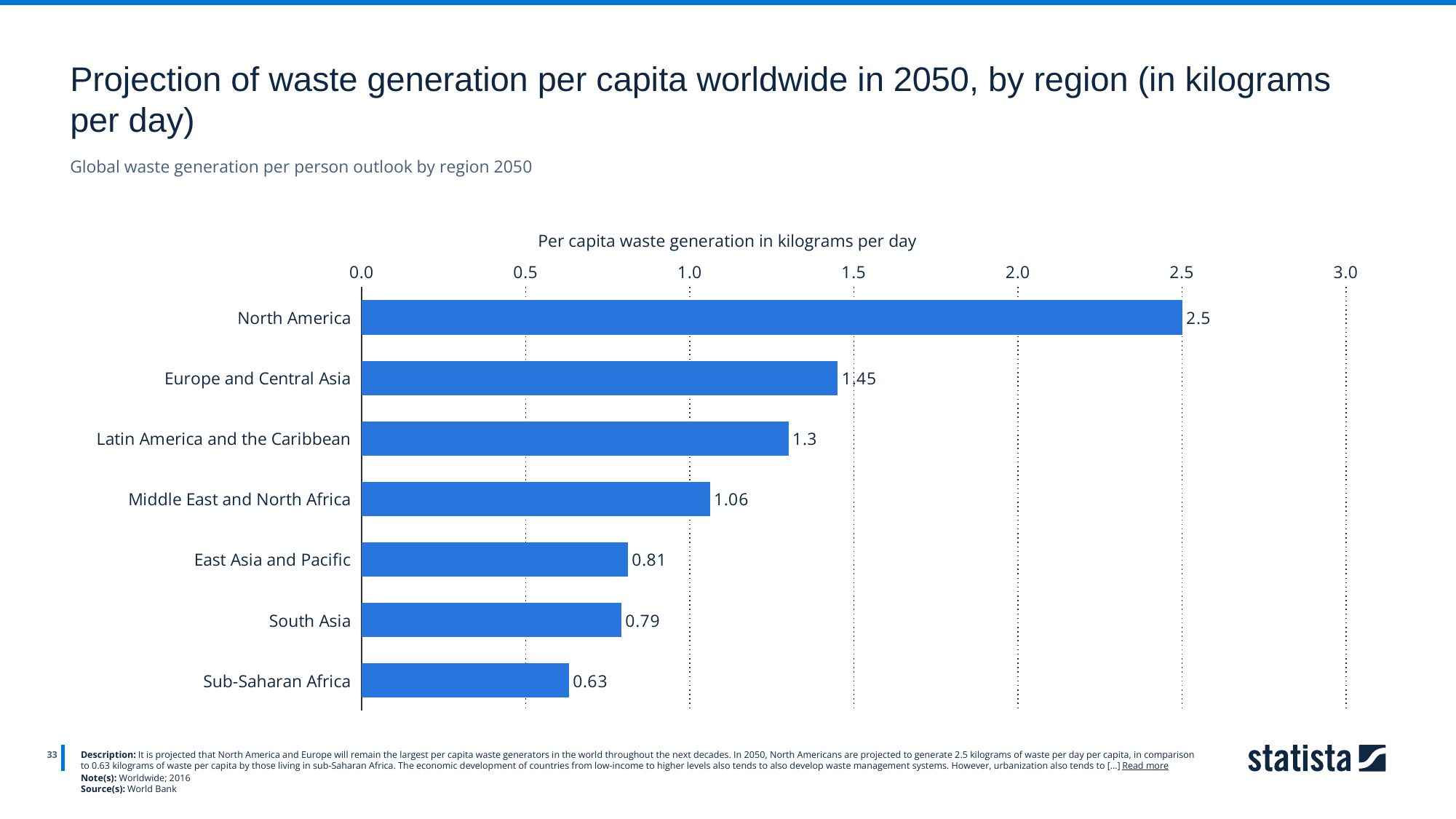

Projection of waste generation per capita worldwide in 2050, by region (in kilograms per day)
Global waste generation per person outlook by region 2050
Per capita waste generation in kilograms per day

### Chart

| Category | Column1 |
|---|---|
| North America | 2.5 |
| Europe and Central Asia | 1.45 |
| Latin America and the Caribbean | 1.3 |
| Middle East and North Africa | 1.06 |
| East Asia and Pacific | 0.81 |
| South Asia | 0.79 |
| Sub-Saharan Africa | 0.63 |
33
Description: It is projected that North America and Europe will remain the largest per capita waste generators in the world throughout the next decades. In 2050, North Americans are projected to generate 2.5 kilograms of waste per day per capita, in comparison to 0.63 kilograms of waste per capita by those living in sub-Saharan Africa. The economic development of countries from low-income to higher levels also tends to also develop waste management systems. However, urbanization also tends to [...] Read more
Note(s): Worldwide; 2016
Source(s): World Bank